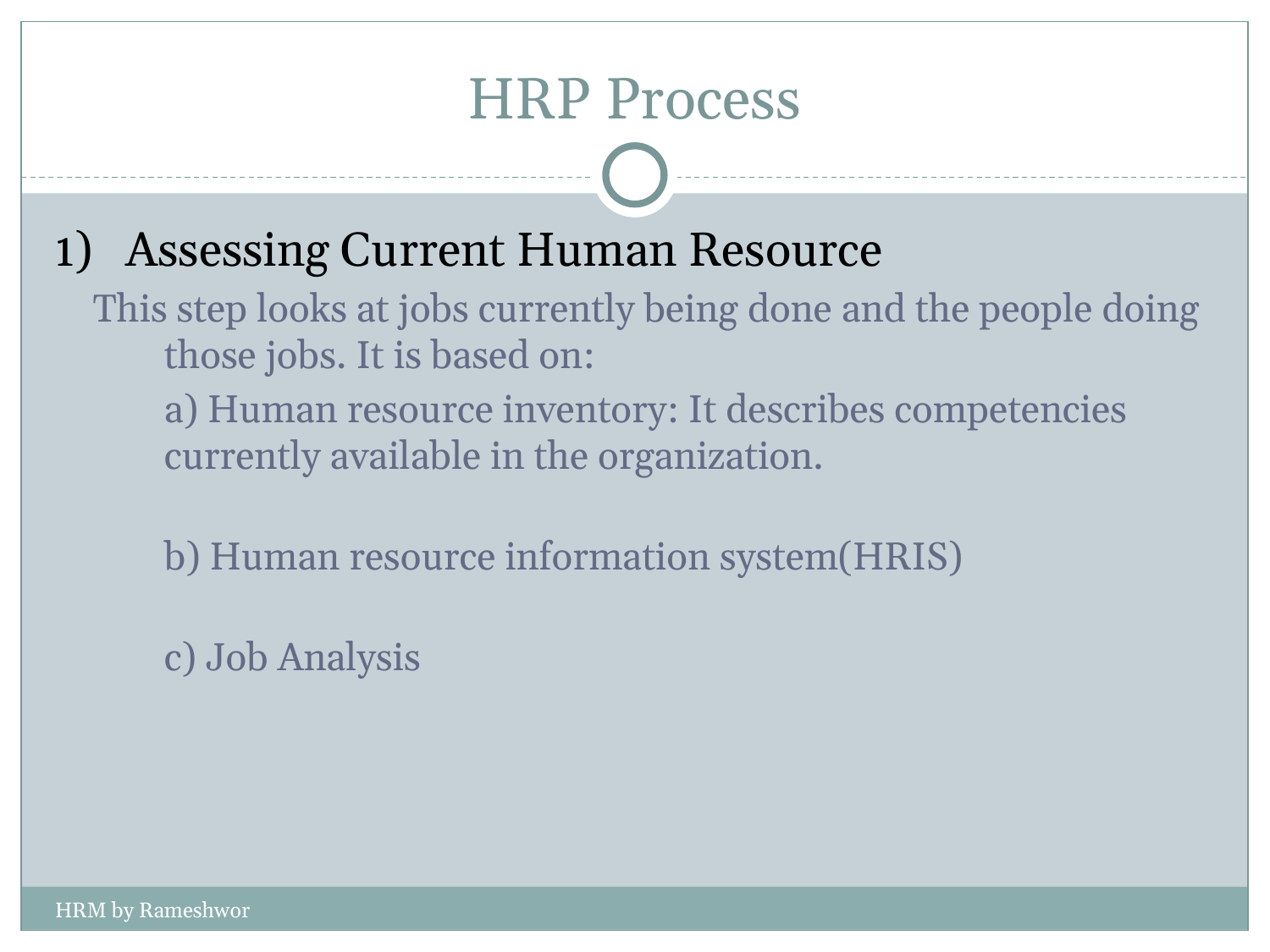

# HRP Process
1)	Assessing Current Human Resource
This step looks at jobs currently being done and the people doing those jobs. It is based on:
	a) Human resource inventory: It describes competencies currently available in the organization.
	b) Human resource information system(HRIS)
	c) Job Analysis

HRM by Rameshwor